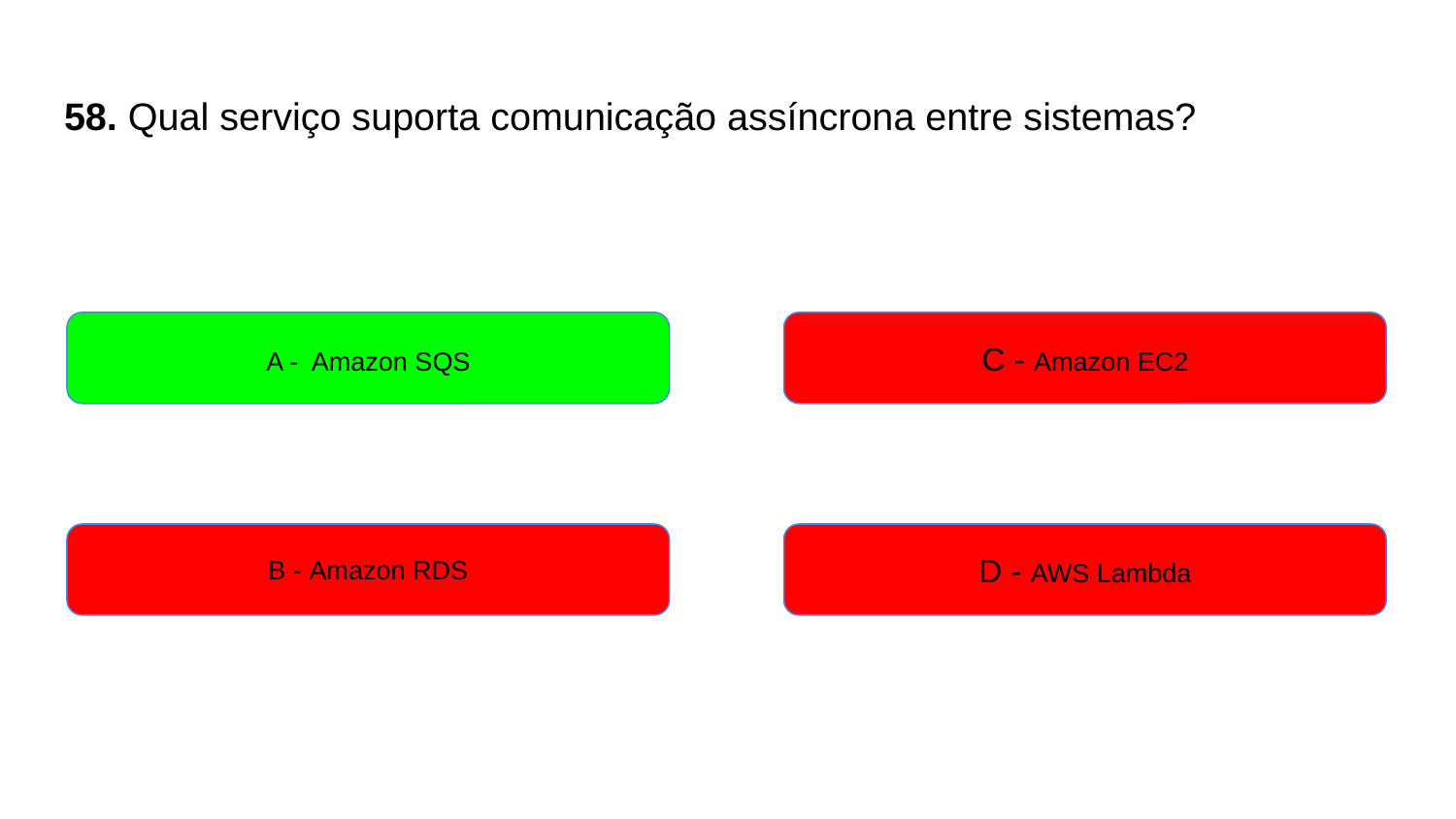

# 58. Qual serviço suporta comunicação assíncrona entre sistemas?

A -  Amazon SQS
C - Amazon EC2
B - Amazon RDS
D - AWS Lambda